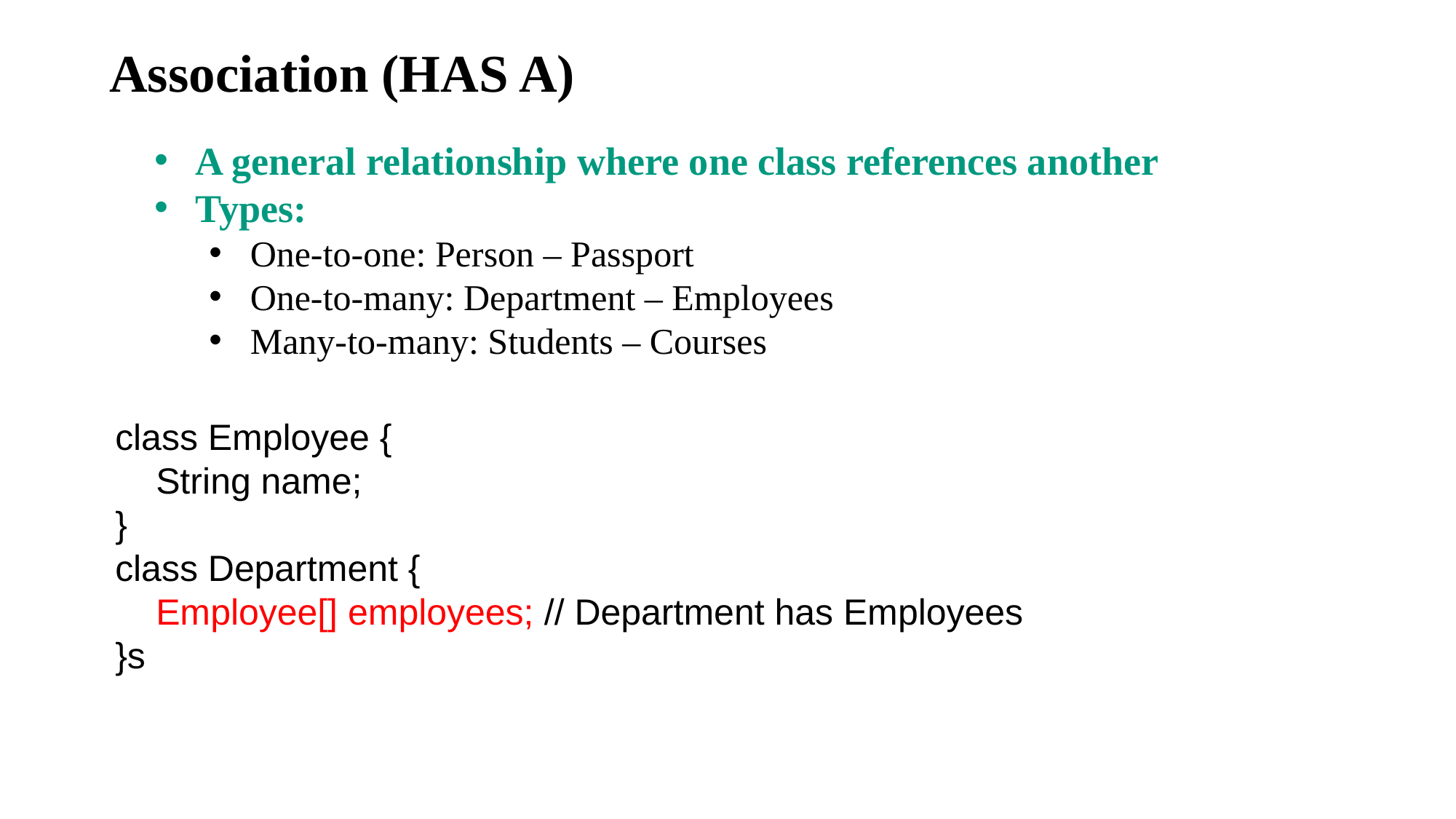

# Association (HAS A)
A general relationship where one class references another
Types:
One-to-one: Person – Passport
One-to-many: Department – Employees
Many-to-many: Students – Courses

class Employee {
    String name;
}
class Department {
    Employee[] employees; // Department has Employees
}s